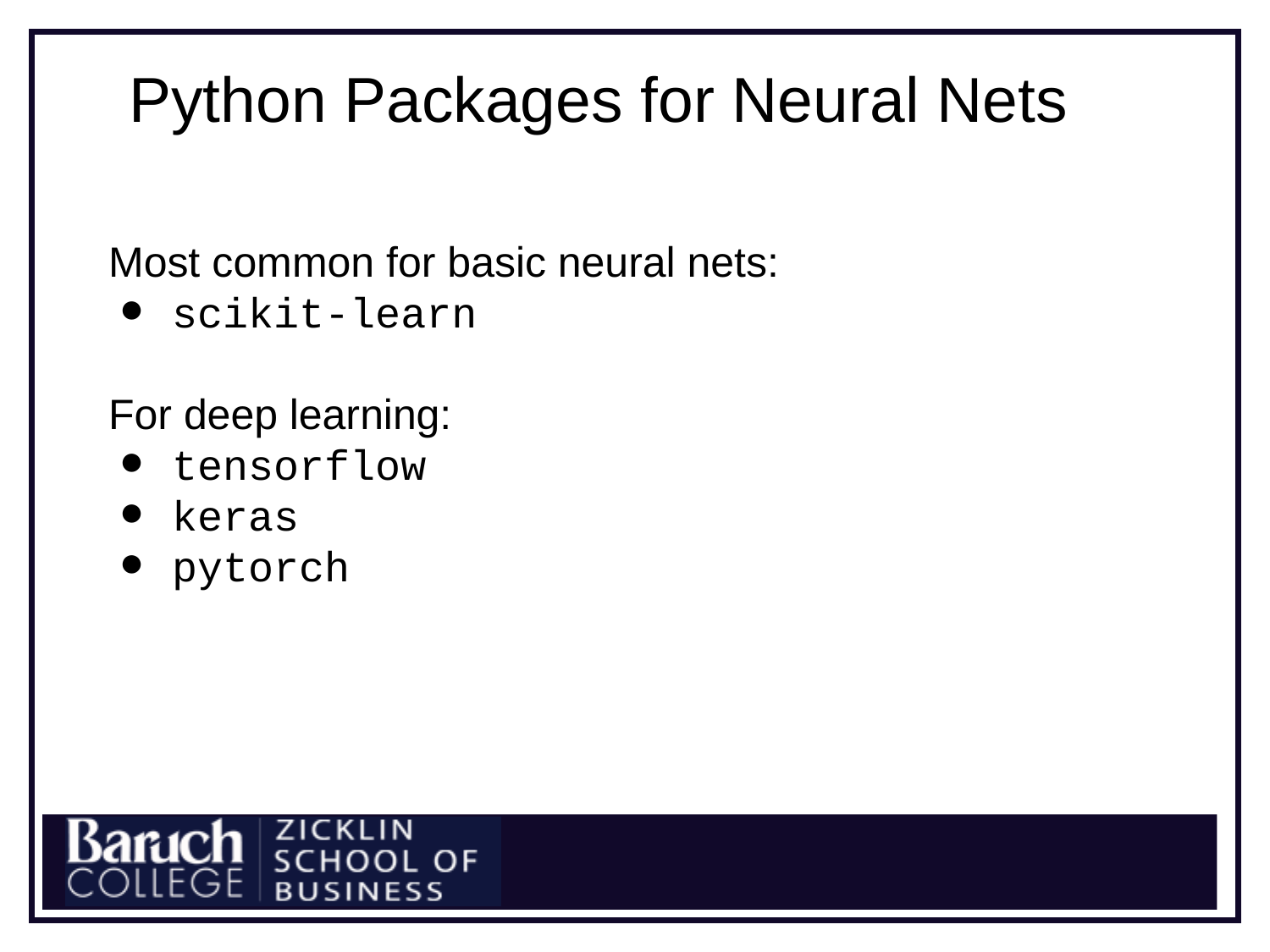

Python Packages for Neural Nets

Most common for basic neural nets:
scikit-learn

For deep learning:
tensorflow
keras
pytorch